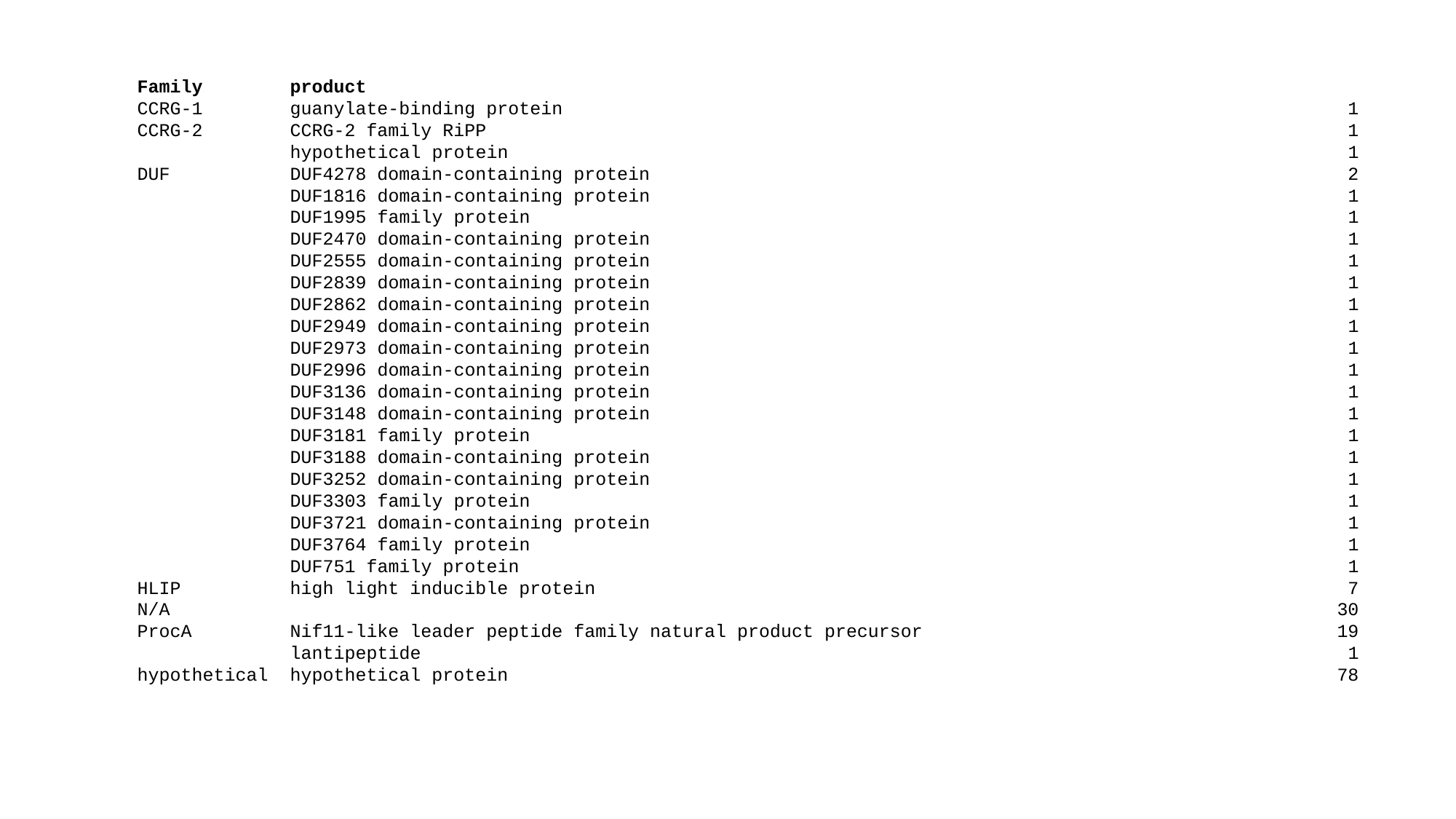

Family        product
CCRG-1        guanylate-binding protein                                                                        1
CCRG-2        CCRG-2 family RiPP                                                                               1
              hypothetical protein                                                                             1
DUF           DUF4278 domain-containing protein                                                                2
              DUF1816 domain-containing protein                                                                1
              DUF1995 family protein                                                                           1
              DUF2470 domain-containing protein                                                                1
              DUF2555 domain-containing protein                                                                1
              DUF2839 domain-containing protein                                                                1
              DUF2862 domain-containing protein                                                                1
              DUF2949 domain-containing protein                                                                1
              DUF2973 domain-containing protein                                                                1
              DUF2996 domain-containing protein                                                                1
              DUF3136 domain-containing protein                                                                1
              DUF3148 domain-containing protein                                                                1
              DUF3181 family protein                                                                           1
              DUF3188 domain-containing protein                                                                1
              DUF3252 domain-containing protein                                                                1
              DUF3303 family protein                                                                           1
              DUF3721 domain-containing protein                                                                1
              DUF3764 family protein                                                                           1
              DUF751 family protein                                                                            1
HLIP          high light inducible protein                                                                     7
N/A                                                                                                           30
ProcA         Nif11-like leader peptide family natural product precursor                                      19
              lantipeptide                                                                                     1
hypothetical  hypothetical protein                                                                            78